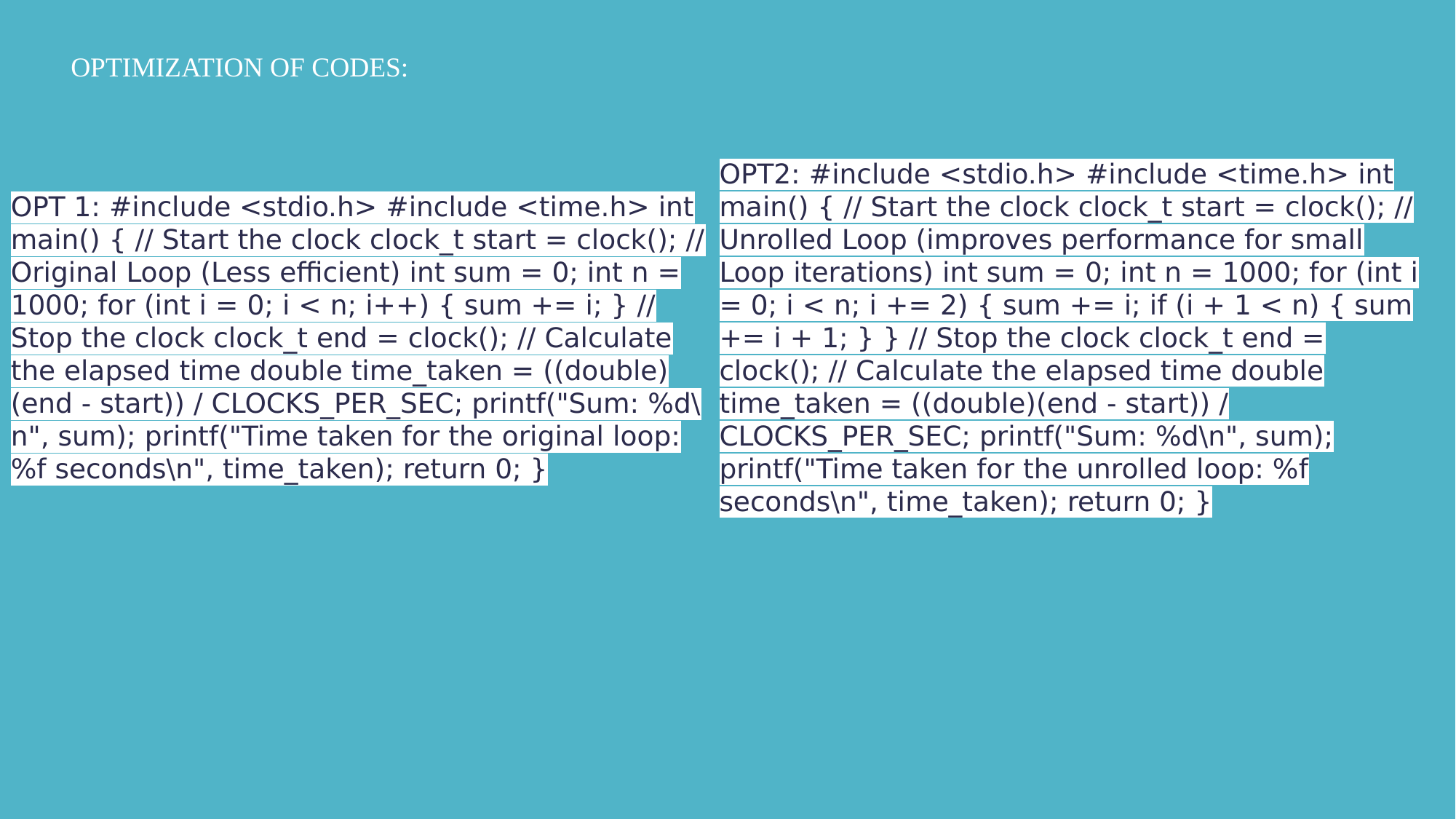

OPTIMIZATION OF CODES:
OPT2: #include <stdio.h> #include <time.h> int main() { // Start the clock clock_t start = clock(); // Unrolled Loop (improves performance for small Loop iterations) int sum = 0; int n = 1000; for (int i = 0; i < n; i += 2) { sum += i; if (i + 1 < n) { sum += i + 1; } } // Stop the clock clock_t end = clock(); // Calculate the elapsed time double time_taken = ((double)(end - start)) / CLOCKS_PER_SEC; printf("Sum: %d\n", sum); printf("Time taken for the unrolled loop: %f seconds\n", time_taken); return 0; }
OPT 1: #include <stdio.h> #include <time.h> int main() { // Start the clock clock_t start = clock(); // Original Loop (Less efficient) int sum = 0; int n = 1000; for (int i = 0; i < n; i++) { sum += i; } // Stop the clock clock_t end = clock(); // Calculate the elapsed time double time_taken = ((double)(end - start)) / CLOCKS_PER_SEC; printf("Sum: %d\n", sum); printf("Time taken for the original loop: %f seconds\n", time_taken); return 0; }